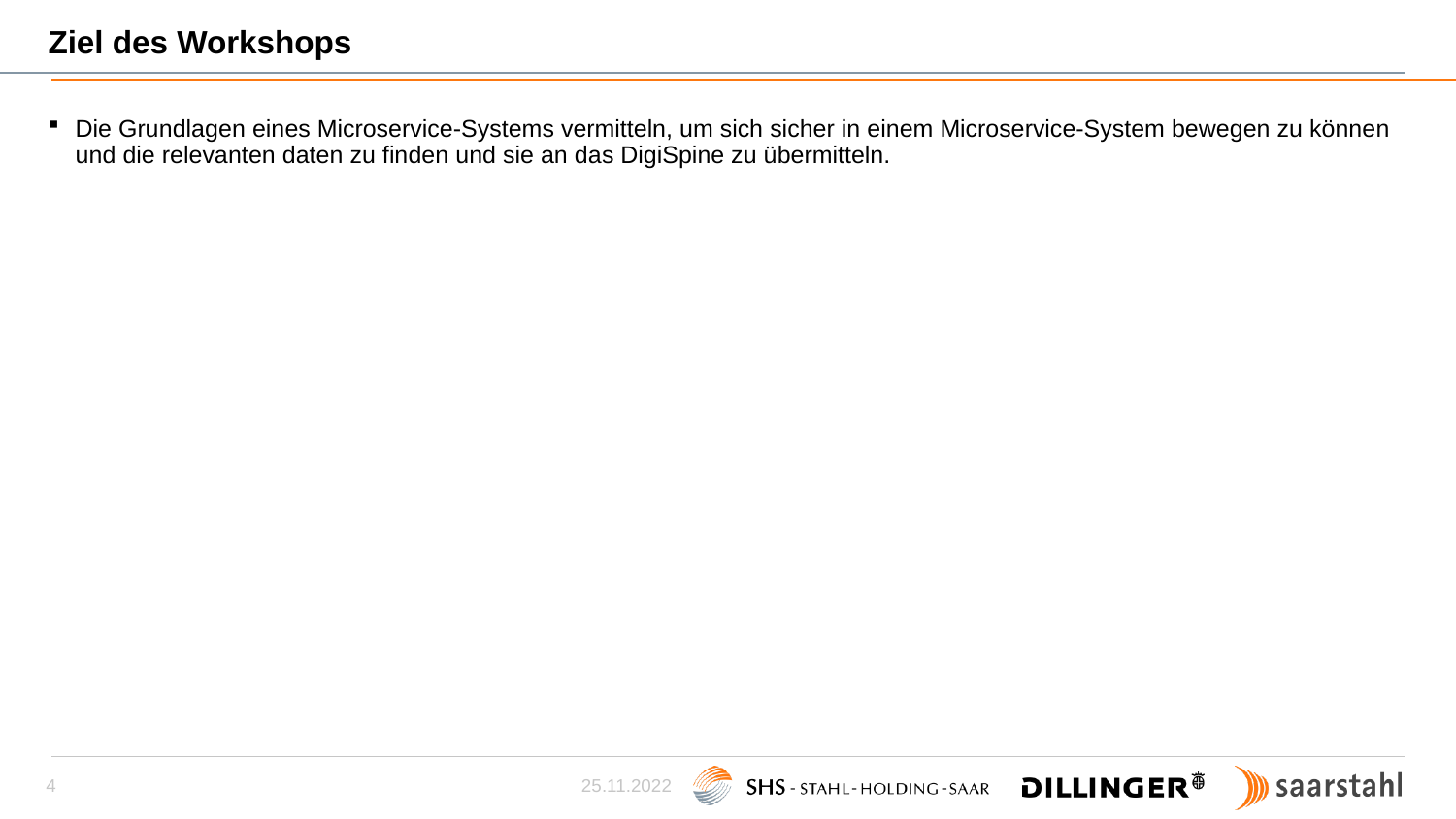

# Ziel des Workshops
Die Grundlagen eines Microservice-Systems vermitteln, um sich sicher in einem Microservice-System bewegen zu können und die relevanten daten zu finden und sie an das DigiSpine zu übermitteln.
25.11.2022
4